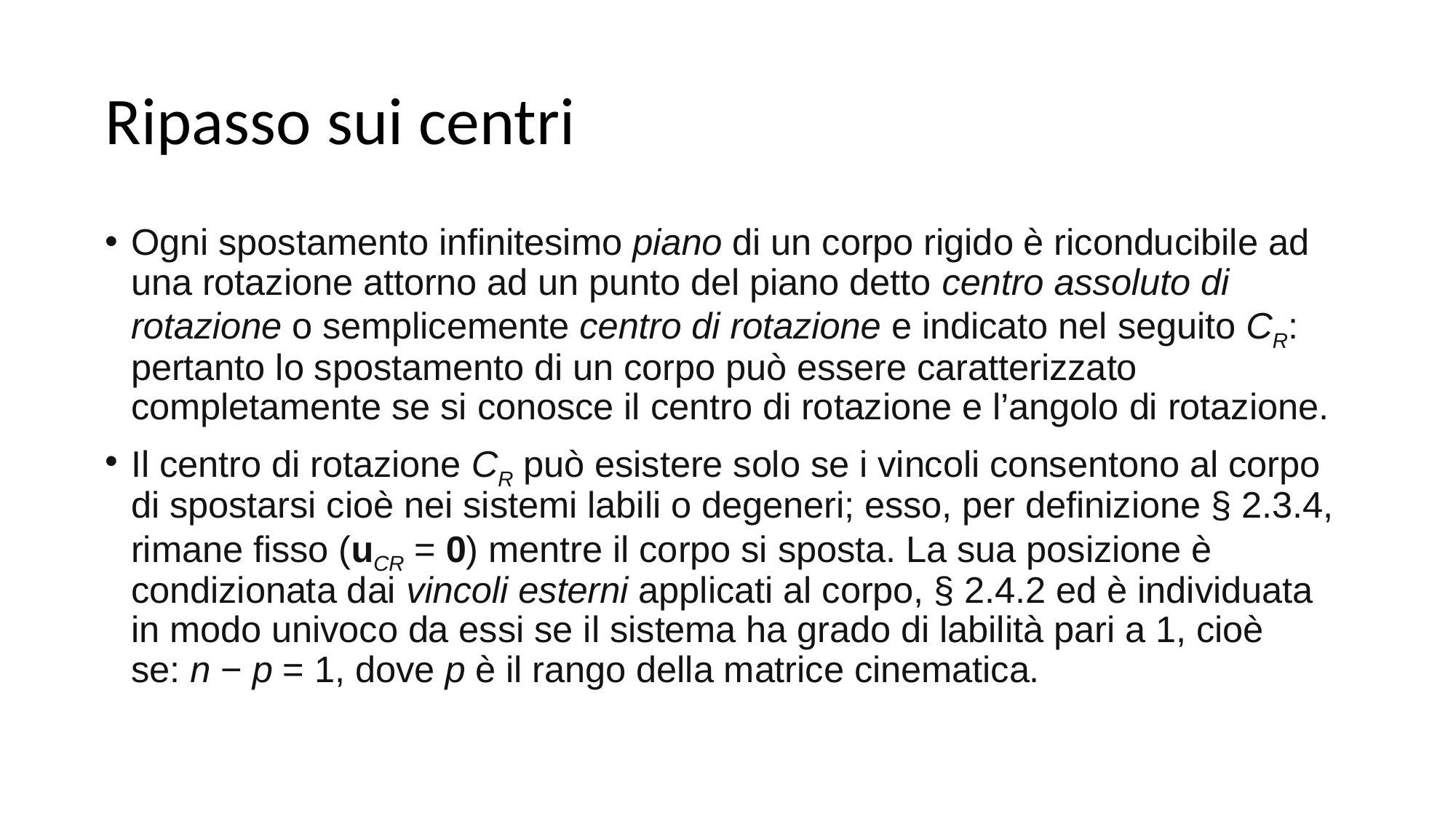

# Ripasso sui centri
Ogni spostamento infinitesimo piano di un corpo rigido è riconducibile ad una rotazione attorno ad un punto del piano detto centro assoluto di rotazione o semplicemente centro di rotazione e indicato nel seguito CR: pertanto lo spostamento di un corpo può essere caratterizzato completamente se si conosce il centro di rotazione e l’angolo di rotazione.
Il centro di rotazione CR può esistere solo se i vincoli consentono al corpo di spostarsi cioè nei sistemi labili o degeneri; esso, per definizione § 2.3.4, rimane fisso (uCR = 0) mentre il corpo si sposta. La sua posizione è condizionata dai vincoli esterni applicati al corpo, § 2.4.2 ed è individuata in modo univoco da essi se il sistema ha grado di labilità pari a 1, cioè se: n − p = 1, dove p è il rango della matrice cinematica.